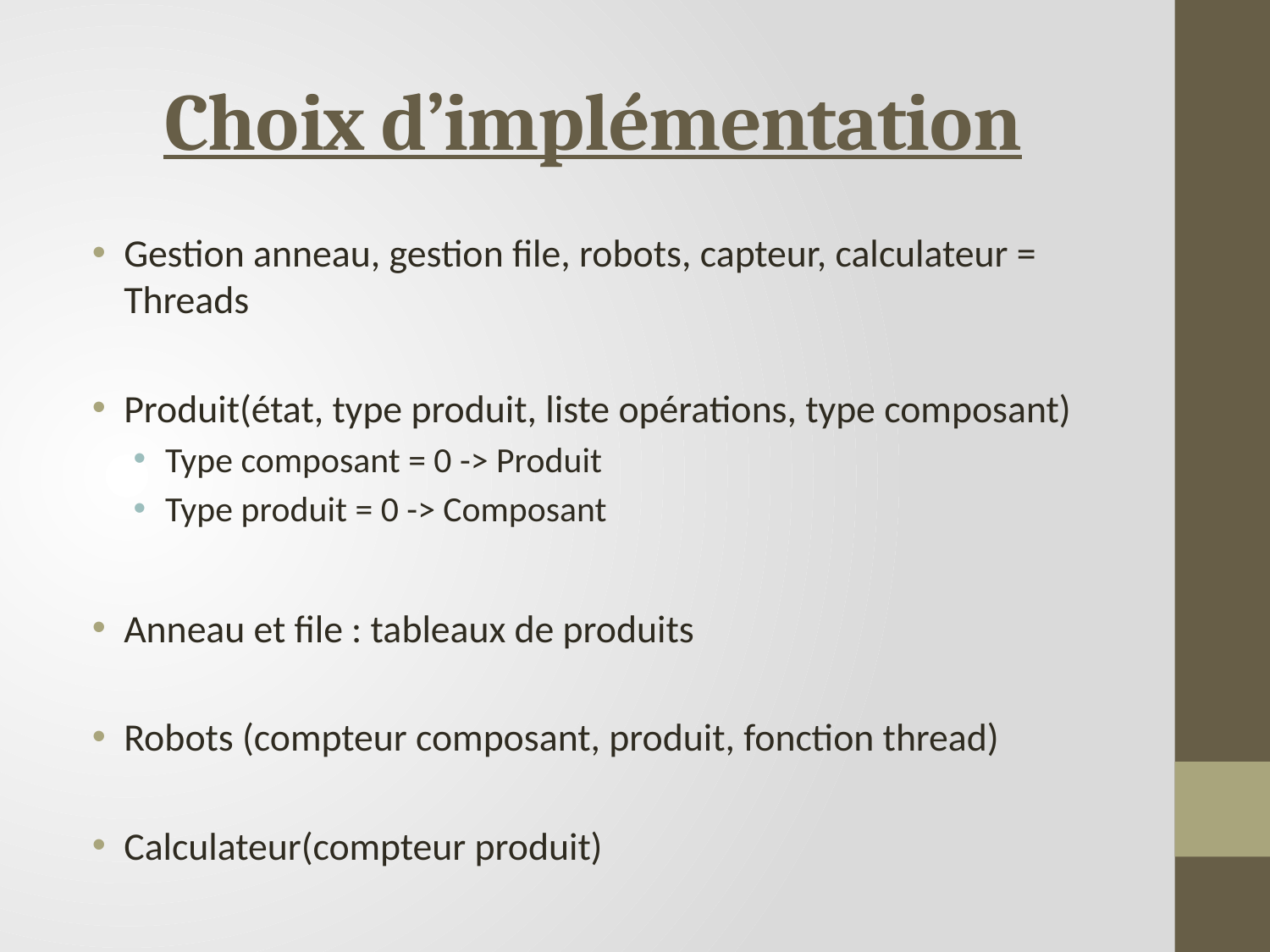

# Choix d’implémentation
Gestion anneau, gestion file, robots, capteur, calculateur = Threads

Produit(état, type produit, liste opérations, type composant)
Type composant = 0 -> Produit
Type produit = 0 -> Composant

Anneau et file : tableaux de produits

Robots (compteur composant, produit, fonction thread)

Calculateur(compteur produit)